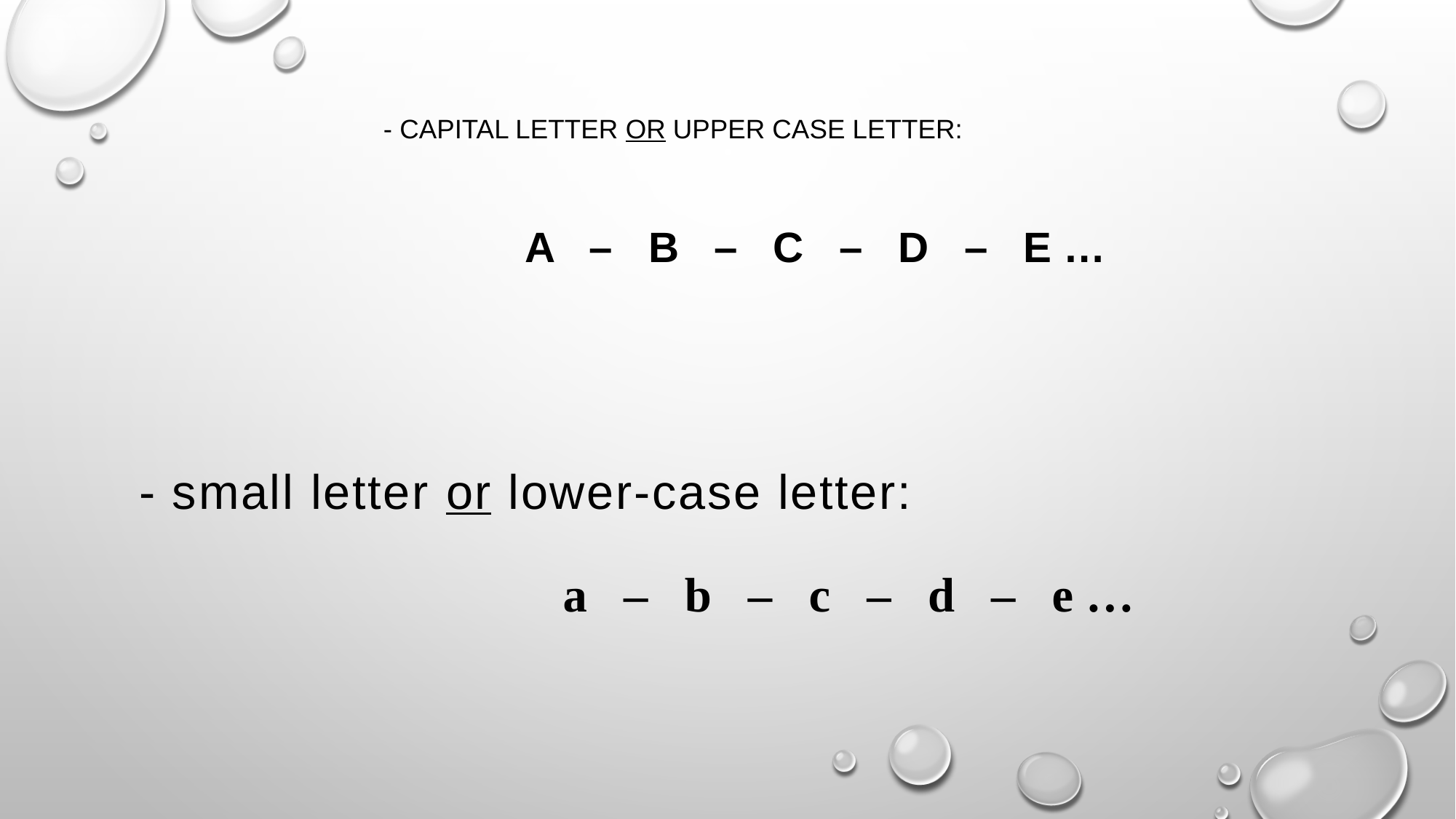

# - CAPITAL LETTER OR UPPER CASE LETTER:
A   –   B   –   C   –   D   –   E …
- small letter or lower-case letter:

a   –   b   –   c   –   d   –   e …